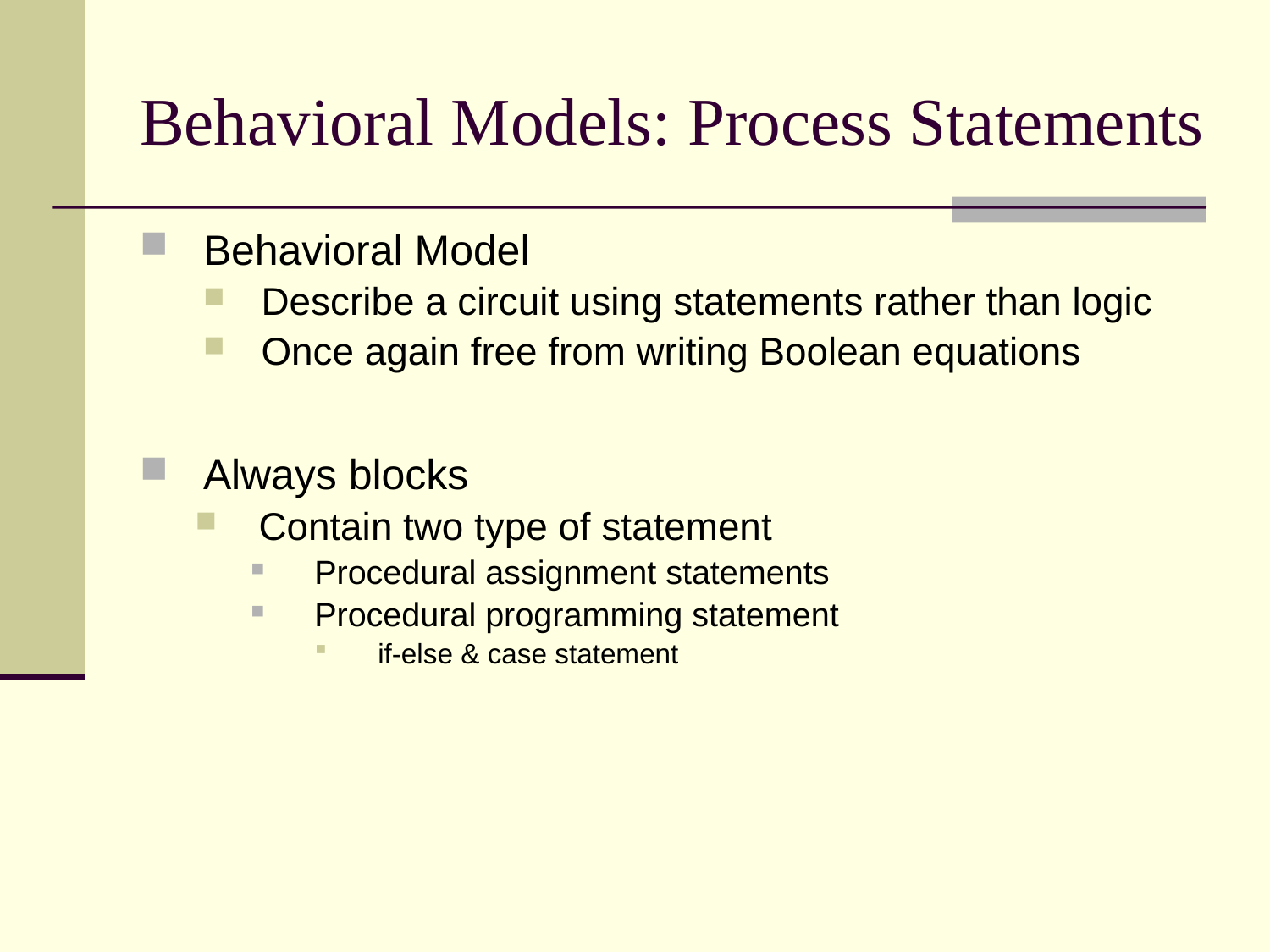

# Behavioral Models: Process Statements
Behavioral Model
Describe a circuit using statements rather than logic
Once again free from writing Boolean equations

Always blocks
Contain two type of statement
Procedural assignment statements
Procedural programming statement
if-else & case statement